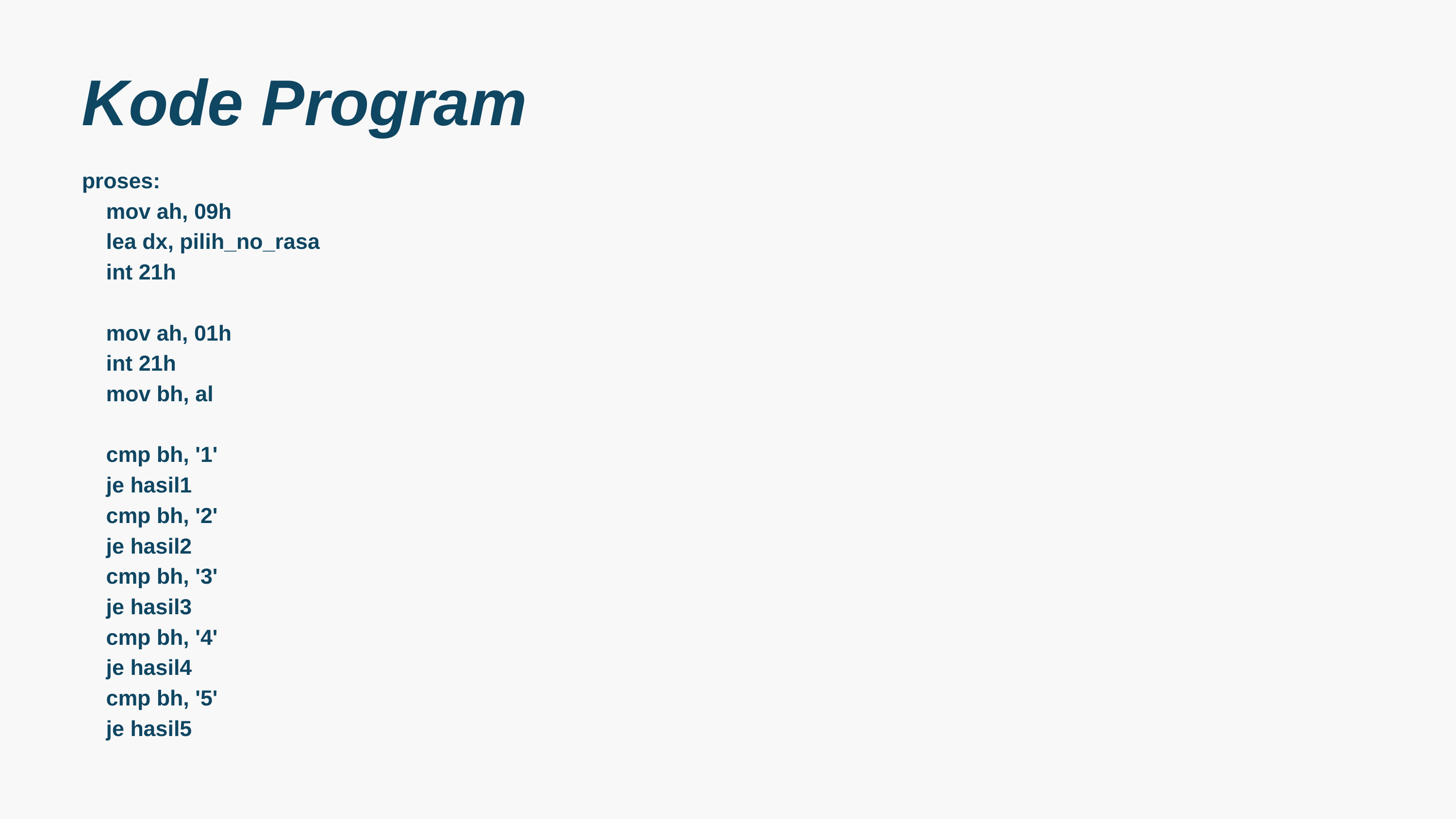

Kode Program
proses:
    mov ah, 09h
    lea dx, pilih_no_rasa
    int 21h

    mov ah, 01h
    int 21h
    mov bh, al

    cmp bh, '1'
    je hasil1
    cmp bh, '2'
    je hasil2
    cmp bh, '3'
    je hasil3
    cmp bh, '4'
    je hasil4
    cmp bh, '5'
    je hasil5